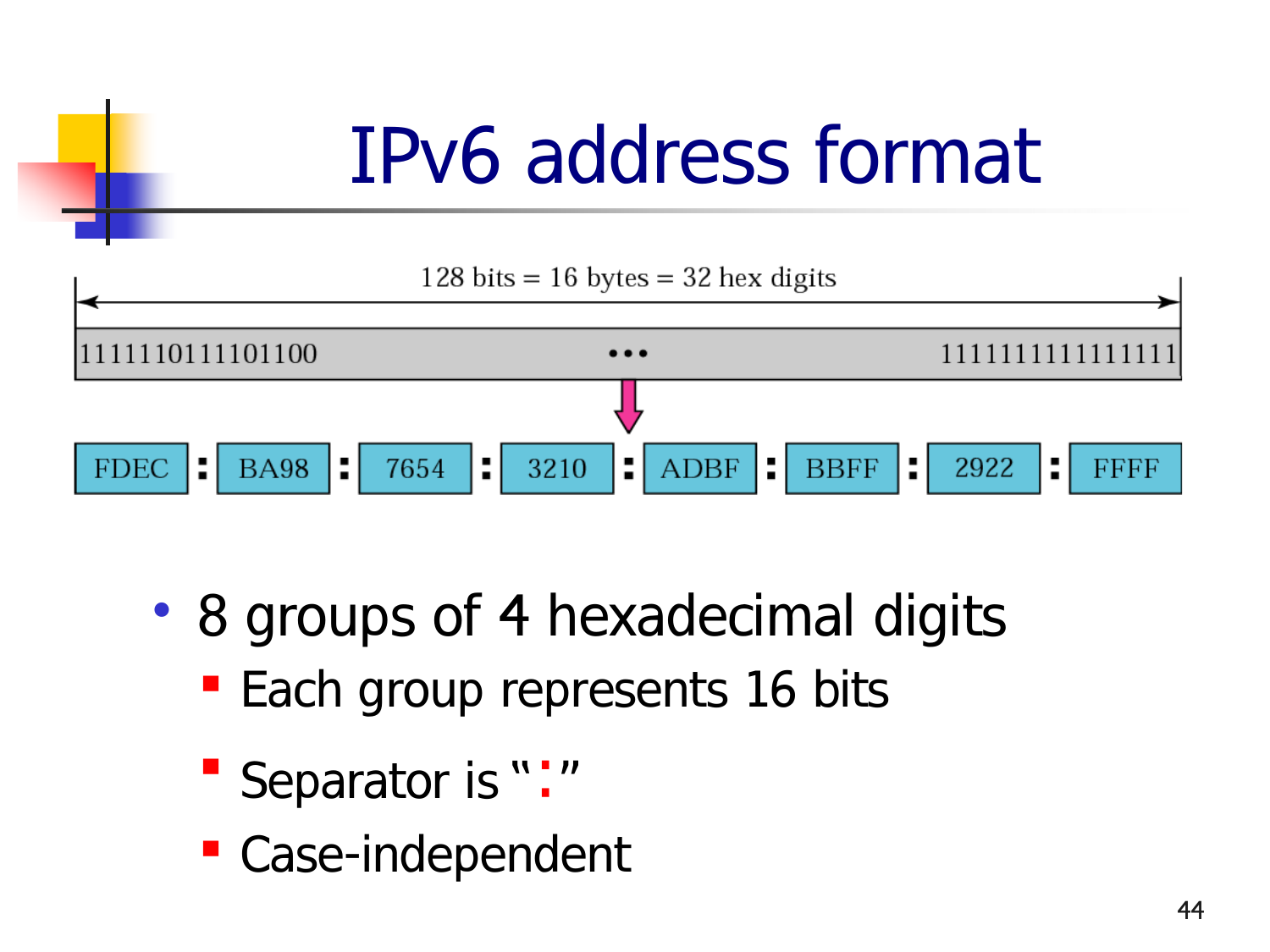

# IPv6 address format

8 groups of 4 hexadecimal digits
Each group represents 16 bits
Separator is “:”
Case-independent
44